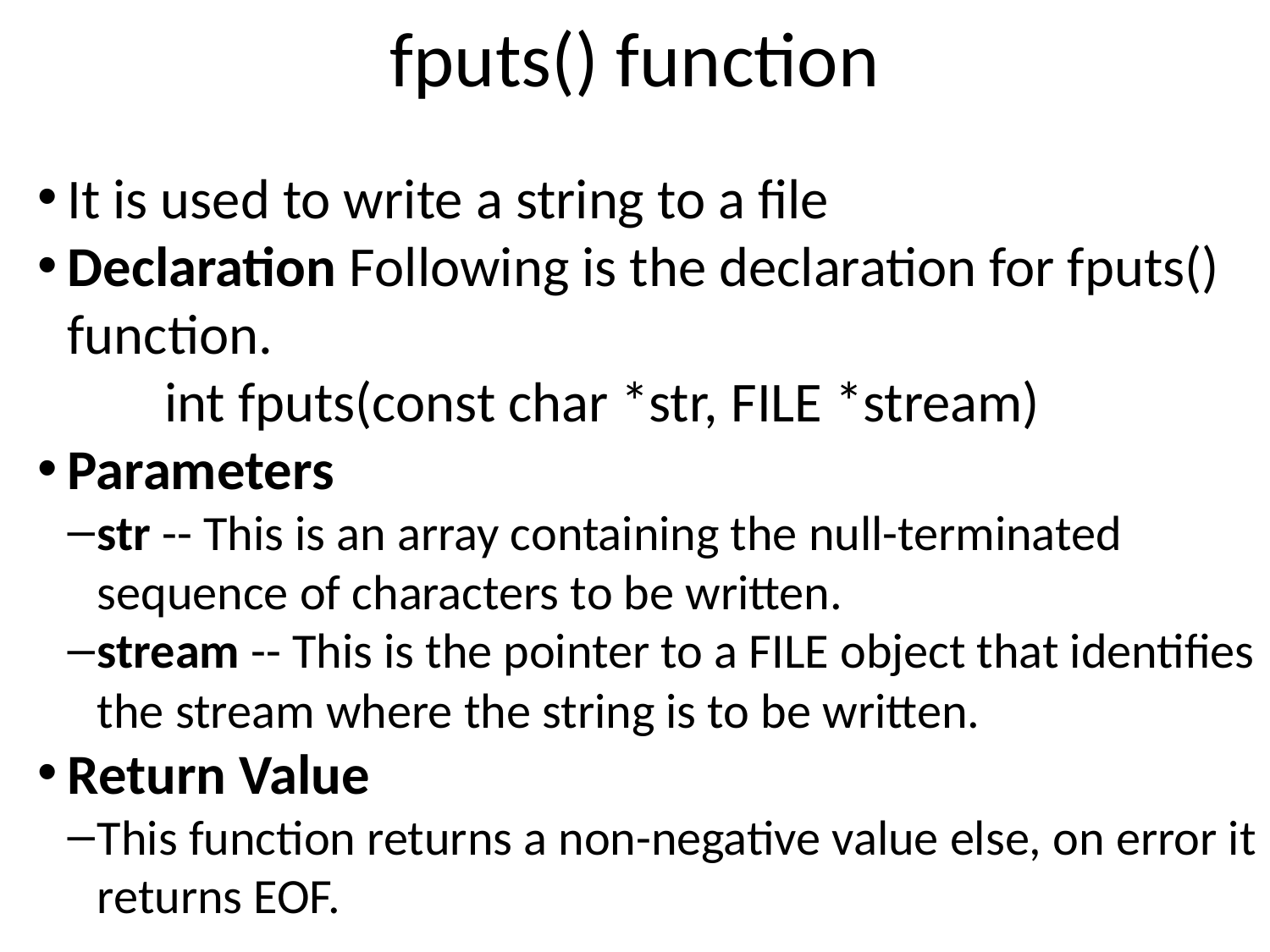

fputs() function
It is used to write a string to a file
Declaration Following is the declaration for fputs() function.
          int fputs(const char *str, FILE *stream)
Parameters
str -- This is an array containing the null-terminated sequence of characters to be written.
stream -- This is the pointer to a FILE object that identifies the stream where the string is to be written.
Return Value
This function returns a non-negative value else, on error it returns EOF.